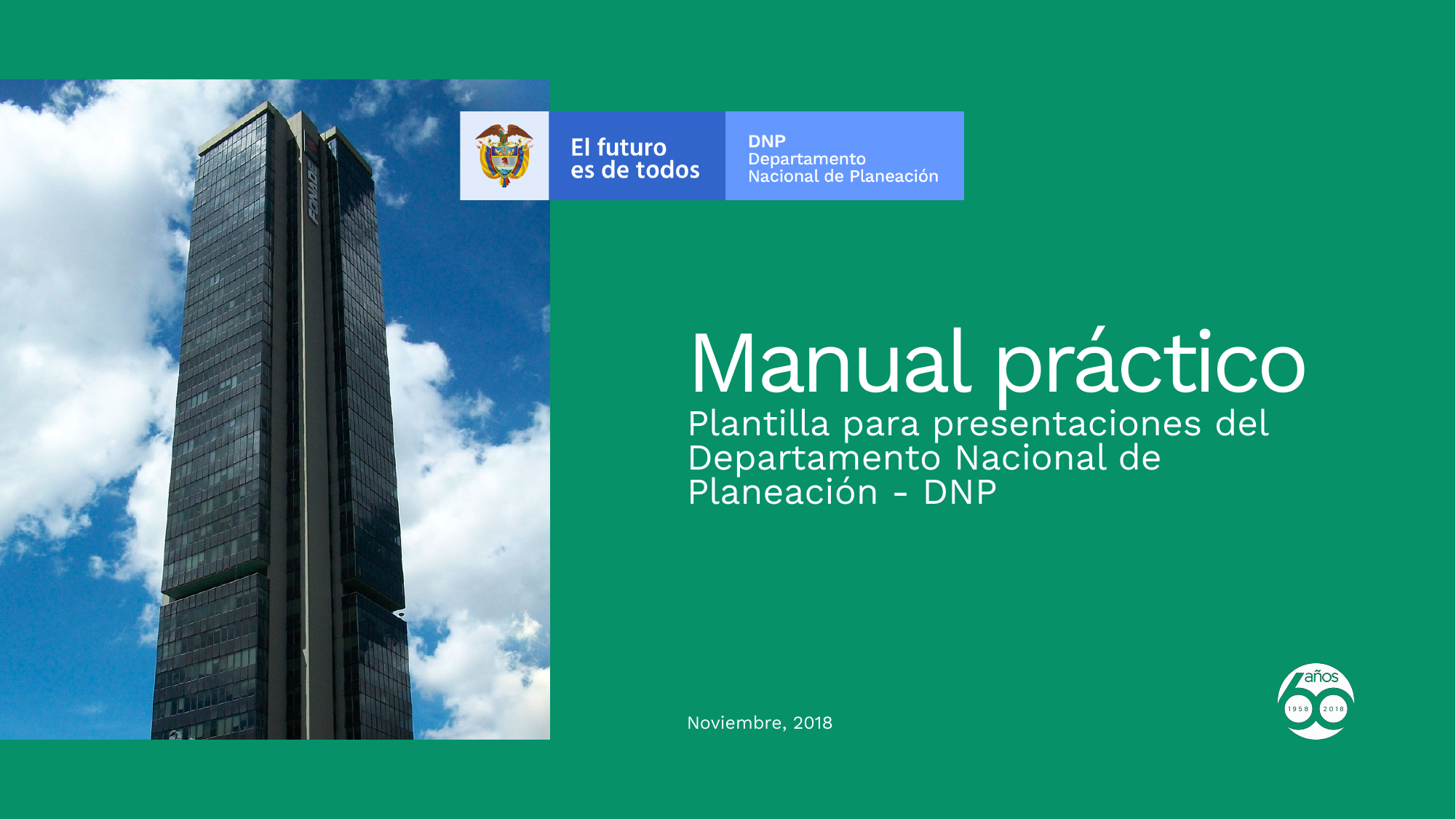

Manual práctico
Plantilla para presentaciones del Departamento Nacional de Planeación - DNP

Noviembre, 2018